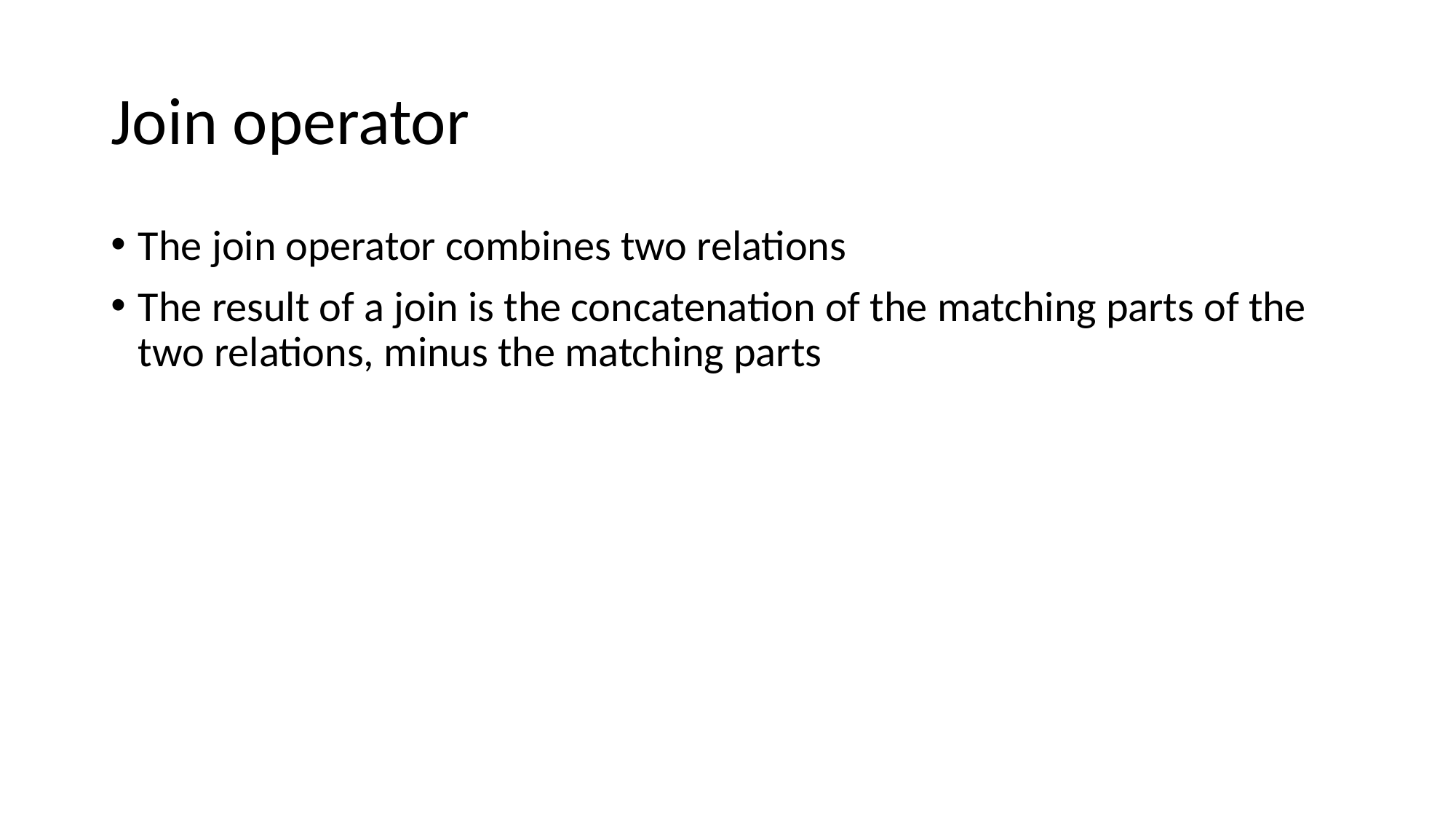

# Join operator
The join operator combines two relations
The result of a join is the concatenation of the matching parts of the two relations, minus the matching parts